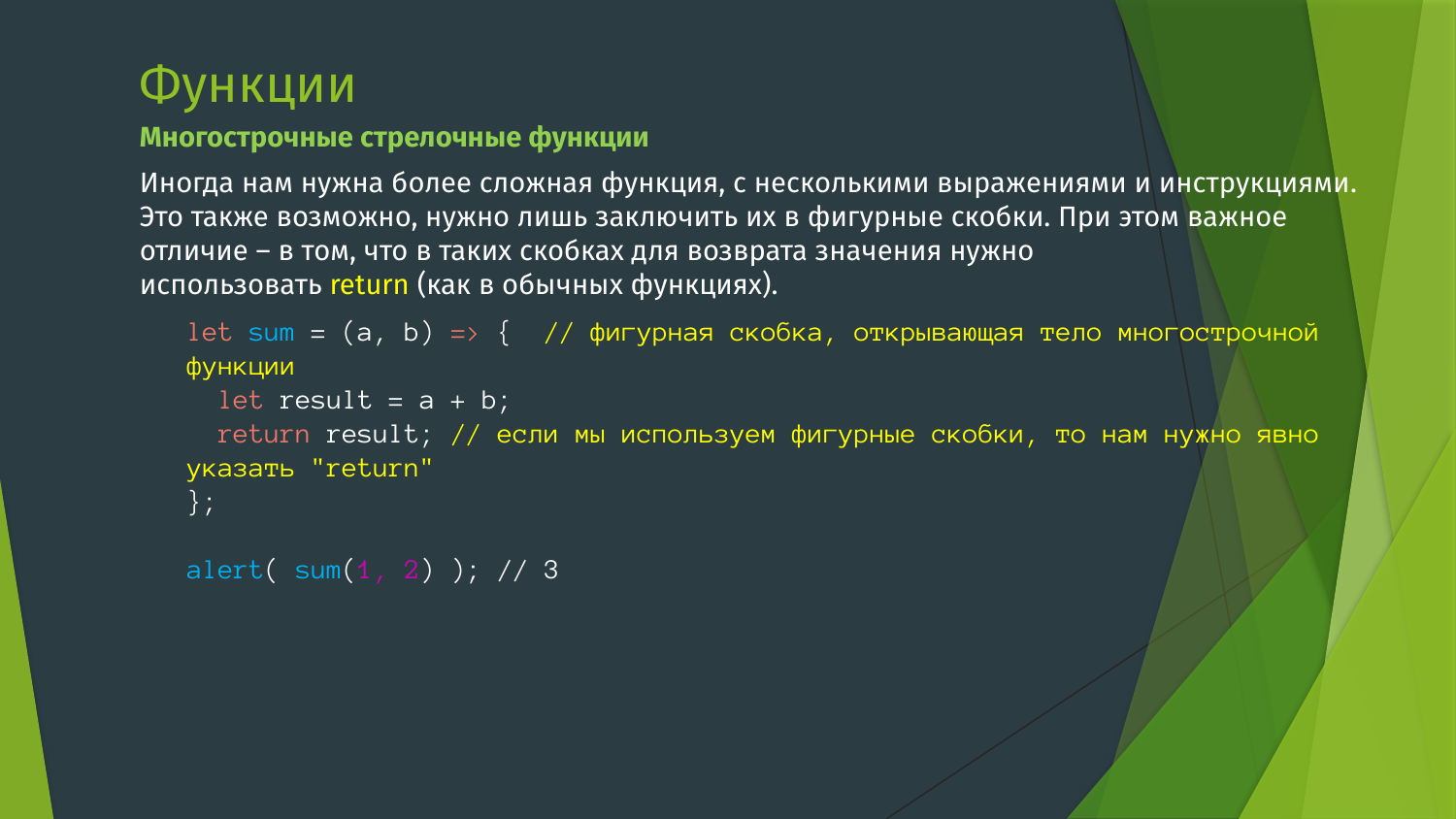

# Функции
Многострочные стрелочные функции
Иногда нам нужна более сложная функция, с несколькими выражениями и инструкциями. Это также возможно, нужно лишь заключить их в фигурные скобки. При этом важное отличие – в том, что в таких скобках для возврата значения нужно использовать return (как в обычных функциях).
let sum = (a, b) => {  // фигурная скобка, открывающая тело многострочной функции
  let result = a + b;
  return result; // если мы используем фигурные скобки, то нам нужно явно указать "return"
};

alert( sum(1, 2) ); // 3